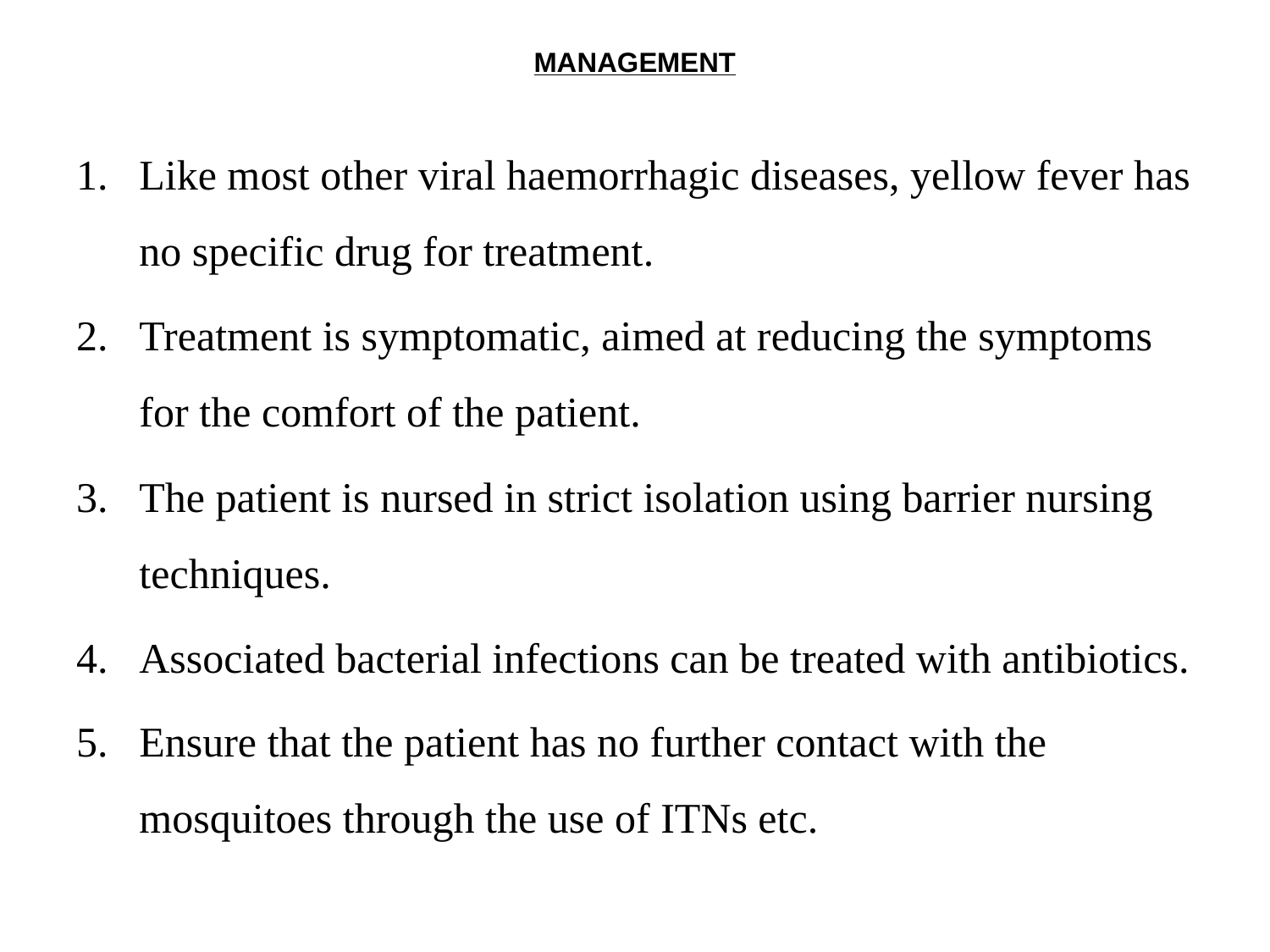

# MANAGEMENT
Like most other viral haemorrhagic diseases, yellow fever has no specific drug for treatment.
Treatment is symptomatic, aimed at reducing the symptoms for the comfort of the patient.
The patient is nursed in strict isolation using barrier nursing techniques.
Associated bacterial infections can be treated with antibiotics.
Ensure that the patient has no further contact with the mosquitoes through the use of ITNs etc.